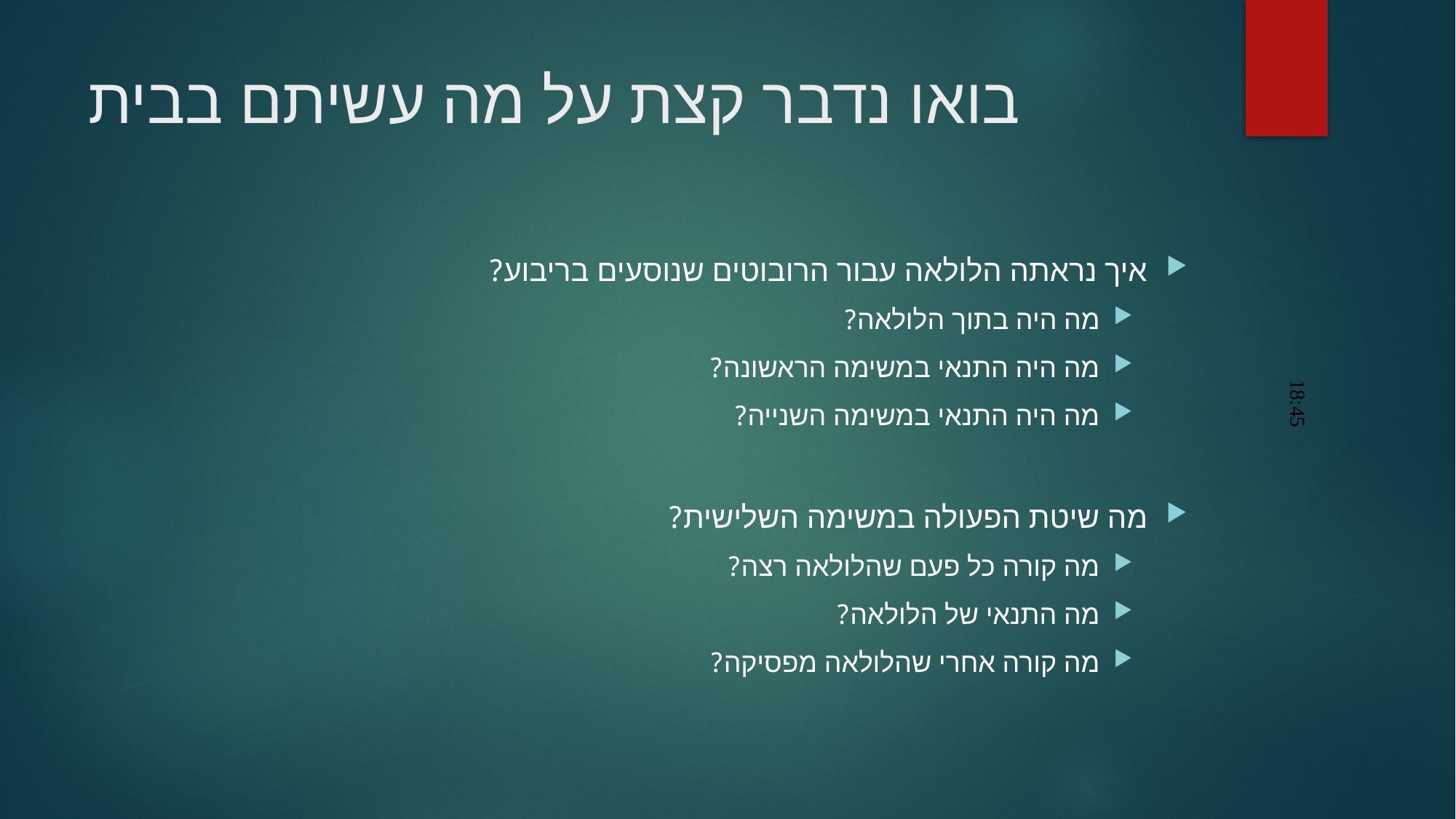

# בואו נדבר קצת על מה עשיתם בבית
איך נראתה הלולאה עבור הרובוטים שנוסעים בריבוע?
מה היה בתוך הלולאה?
מה היה התנאי במשימה הראשונה?
מה היה התנאי במשימה השנייה?

מה שיטת הפעולה במשימה השלישית?
מה קורה כל פעם שהלולאה רצה?
מה התנאי של הלולאה?
מה קורה אחרי שהלולאה מפסיקה?
18:45